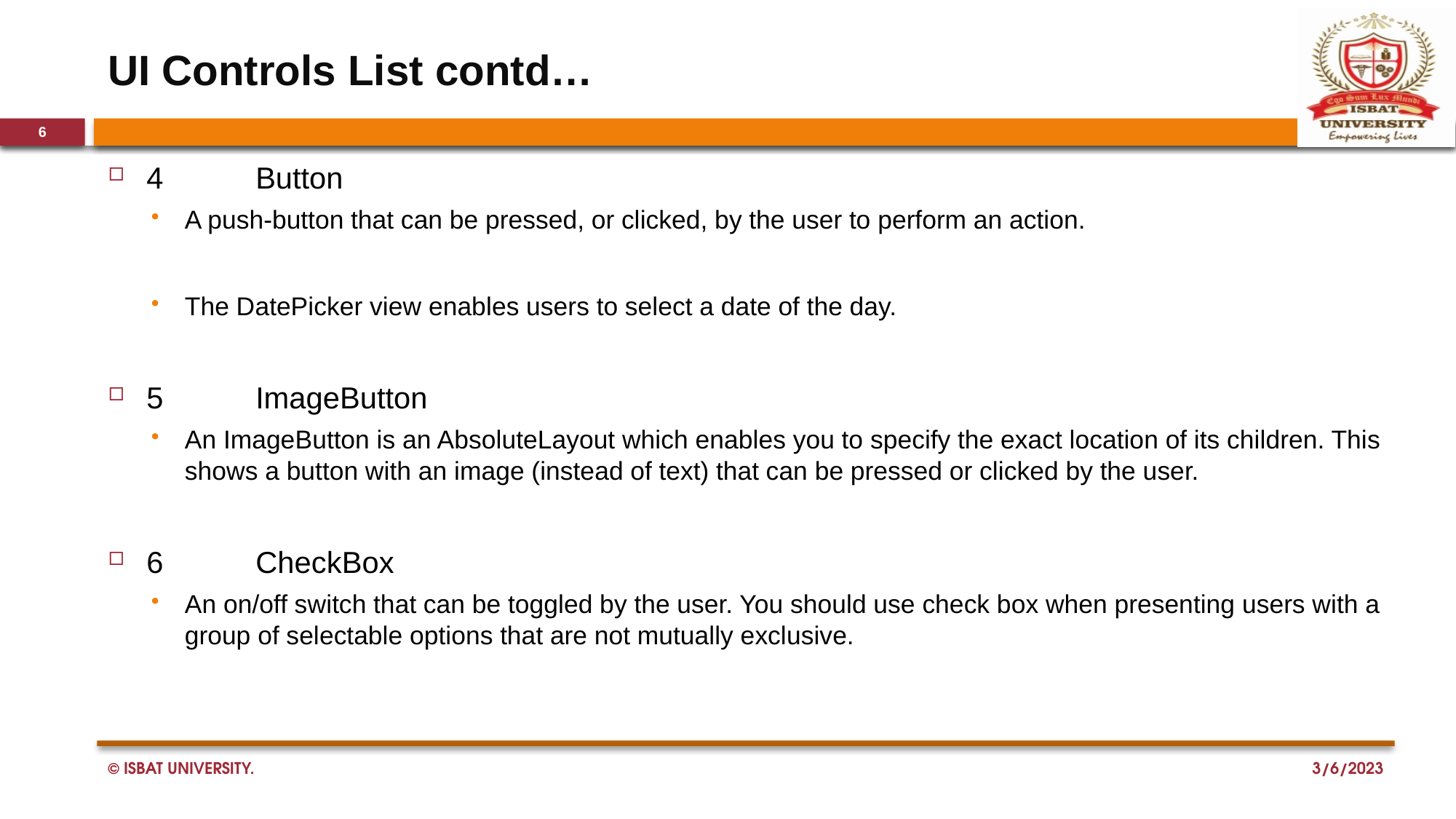

# UI Controls List contd…
6
4	Button
A push-button that can be pressed, or clicked, by the user to perform an action.

The DatePicker view enables users to select a date of the day.

5	ImageButton
An ImageButton is an AbsoluteLayout which enables you to specify the exact location of its children. This shows a button with an image (instead of text) that can be pressed or clicked by the user.

6	CheckBox
An on/off switch that can be toggled by the user. You should use check box when presenting users with a group of selectable options that are not mutually exclusive.